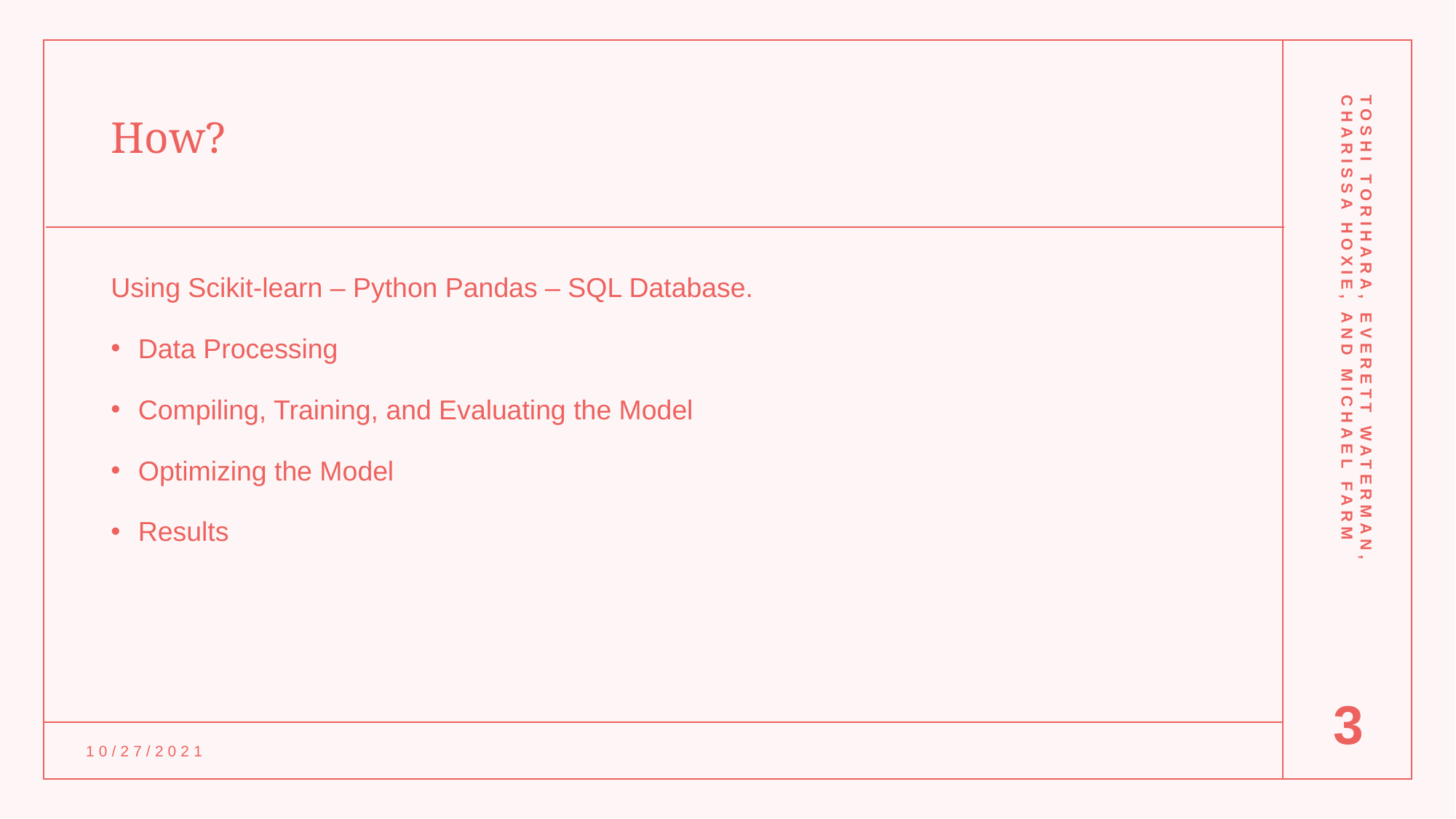

# How?
Using Scikit-learn – Python Pandas – SQL Database.
Data Processing
Compiling, Training, and Evaluating the Model
Optimizing the Model
Results
Toshi Torihara, Everett Waterman, Charissa Hoxie, and Michael Farm

3
10/27/2021